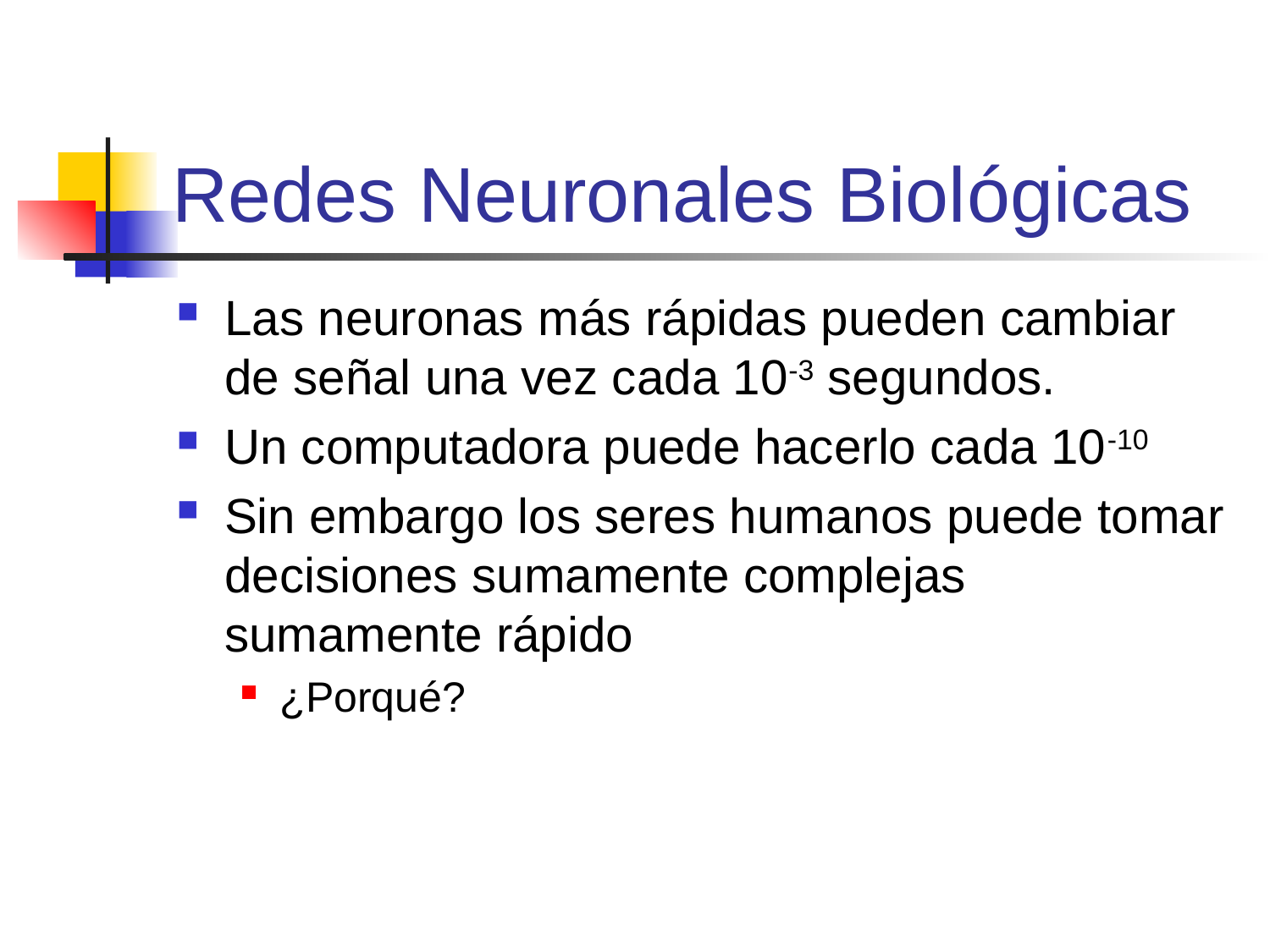

# Redes Neuronales Biológicas
Las neuronas más rápidas pueden cambiar de señal una vez cada 10-3 segundos.
Un computadora puede hacerlo cada 10-10
Sin embargo los seres humanos puede tomar decisiones sumamente complejas sumamente rápido
¿Porqué?